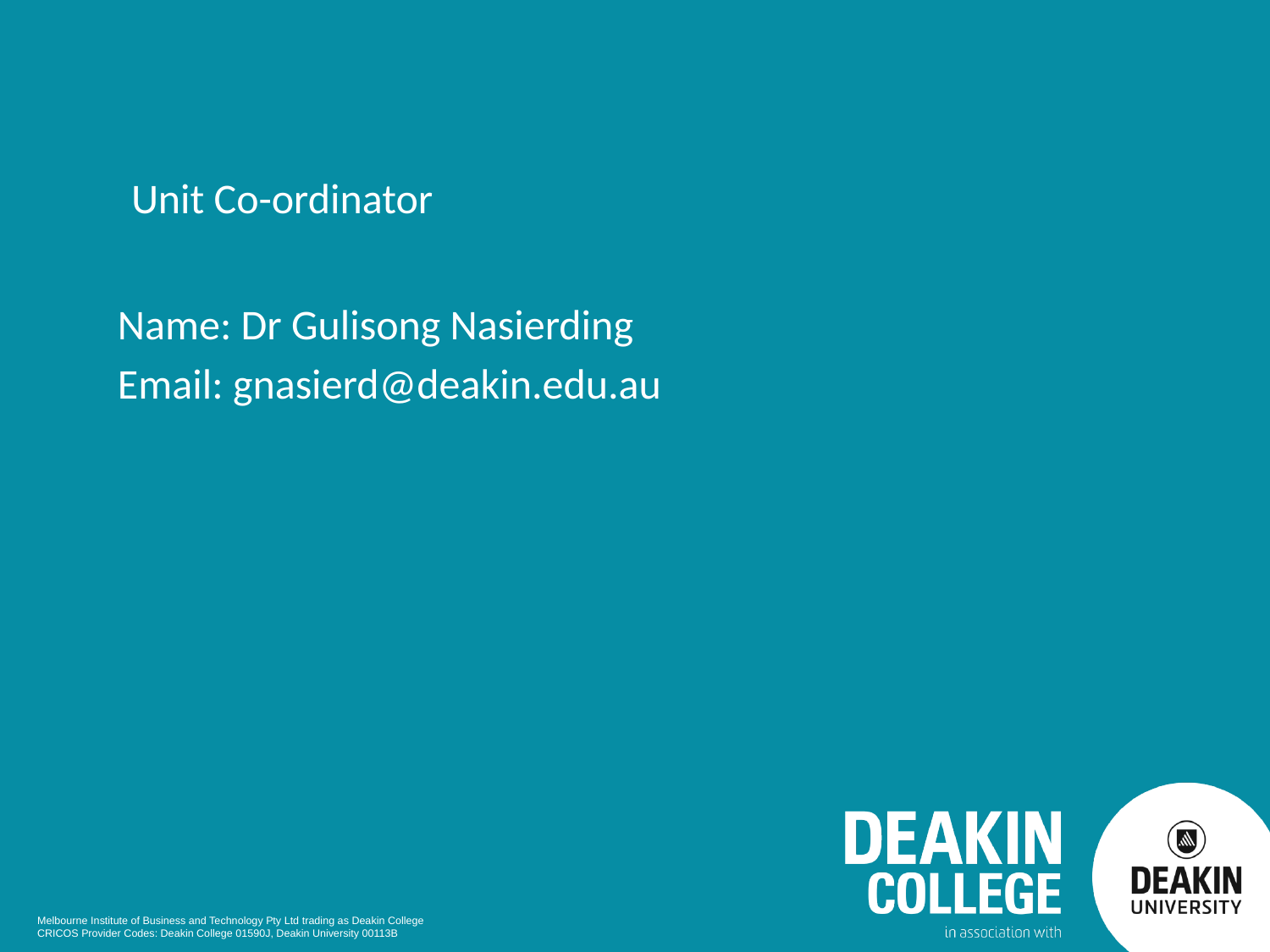

Unit Co-ordinator

Name: Dr Gulisong Nasierding
Email: gnasierd@deakin.edu.au